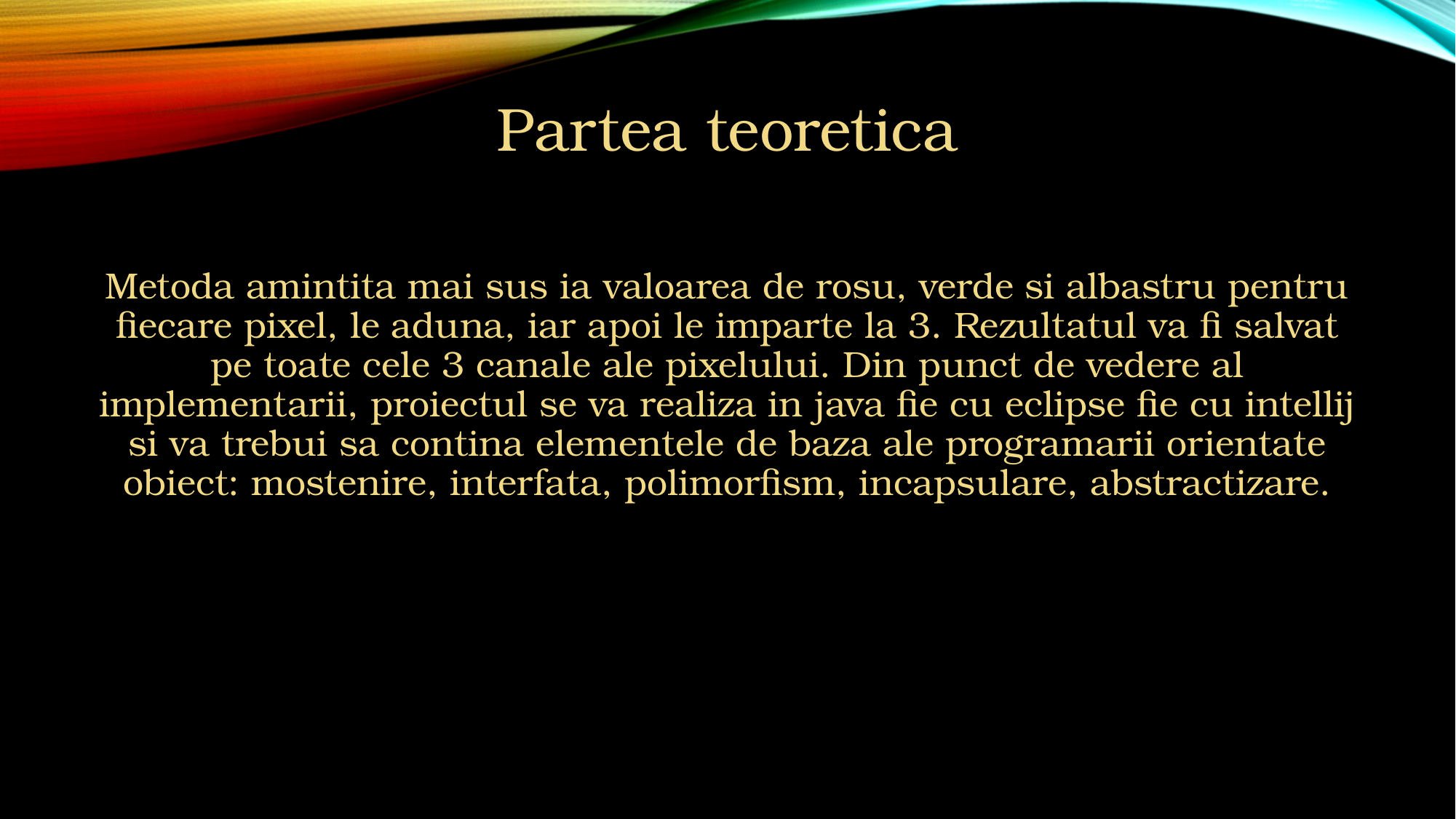

# Partea teoretica
Metoda amintita mai sus ia valoarea de rosu, verde si albastru pentru fiecare pixel, le aduna, iar apoi le imparte la 3. Rezultatul va fi salvat pe toate cele 3 canale ale pixelului. Din punct de vedere al implementarii, proiectul se va realiza in java fie cu eclipse fie cu intellij si va trebui sa contina elementele de baza ale programarii orientate obiect: mostenire, interfata, polimorfism, incapsulare, abstractizare.